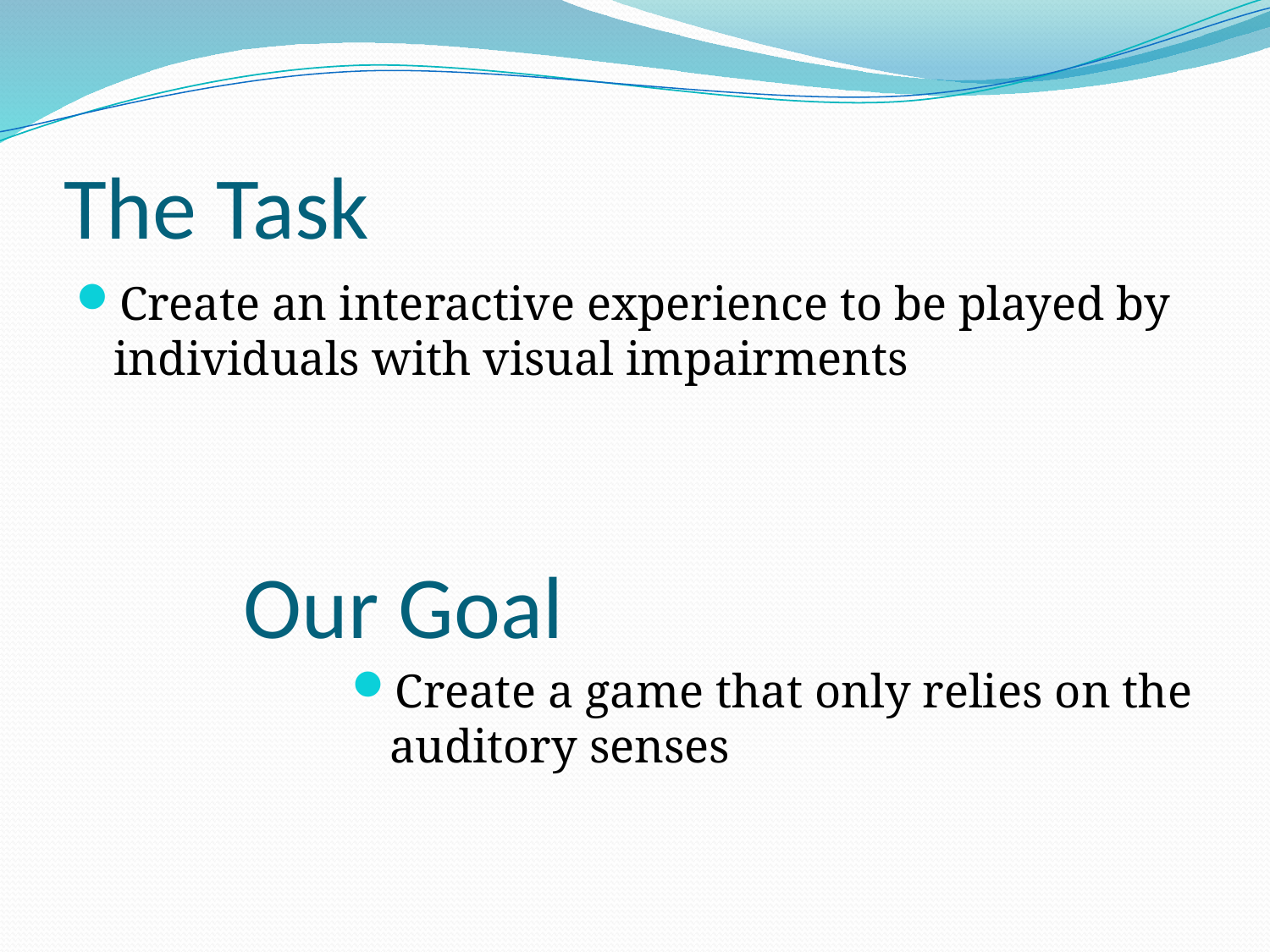

# The Task
Create an interactive experience to be played by individuals with visual impairments
Our Goal
Create a game that only relies on the auditory senses